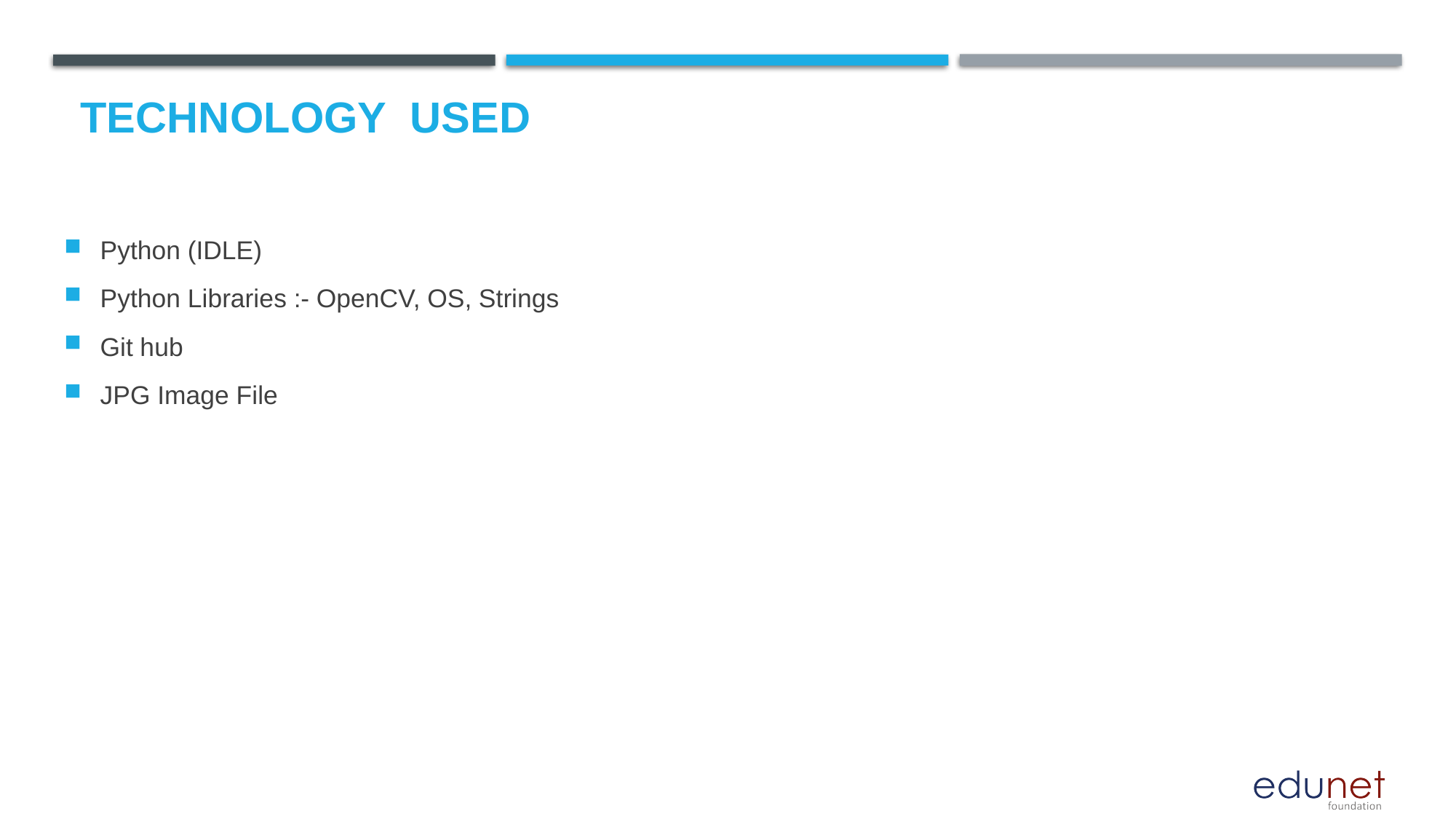

Python (IDLE)
Python Libraries :- OpenCV, OS, Strings
Git hub
JPG Image File
# Technology  used